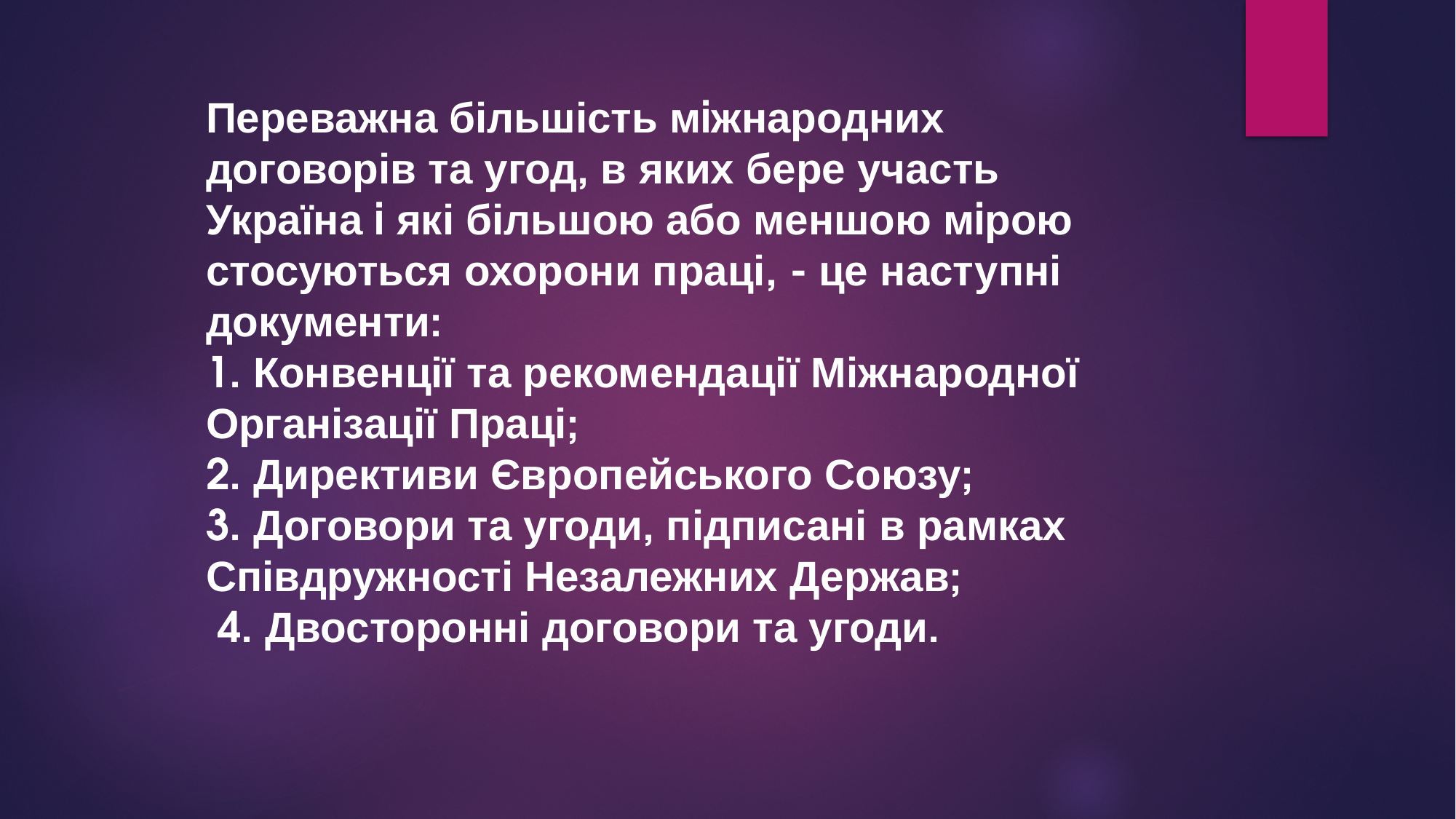

Переважна більшість мiжнародних договорів та угод, в яких бере участь Україна i які більшою або меншою мiрою стосуються охорони праці, - це наступні документи:
1. Конвенції та рекомендації Міжнародної Організації Праці;
2. Директиви Європейського Союзу;
3. Договори та угоди, підписані в рамках Співдружності Незалежних Держав;
 4. Двосторонні договори та угоди.